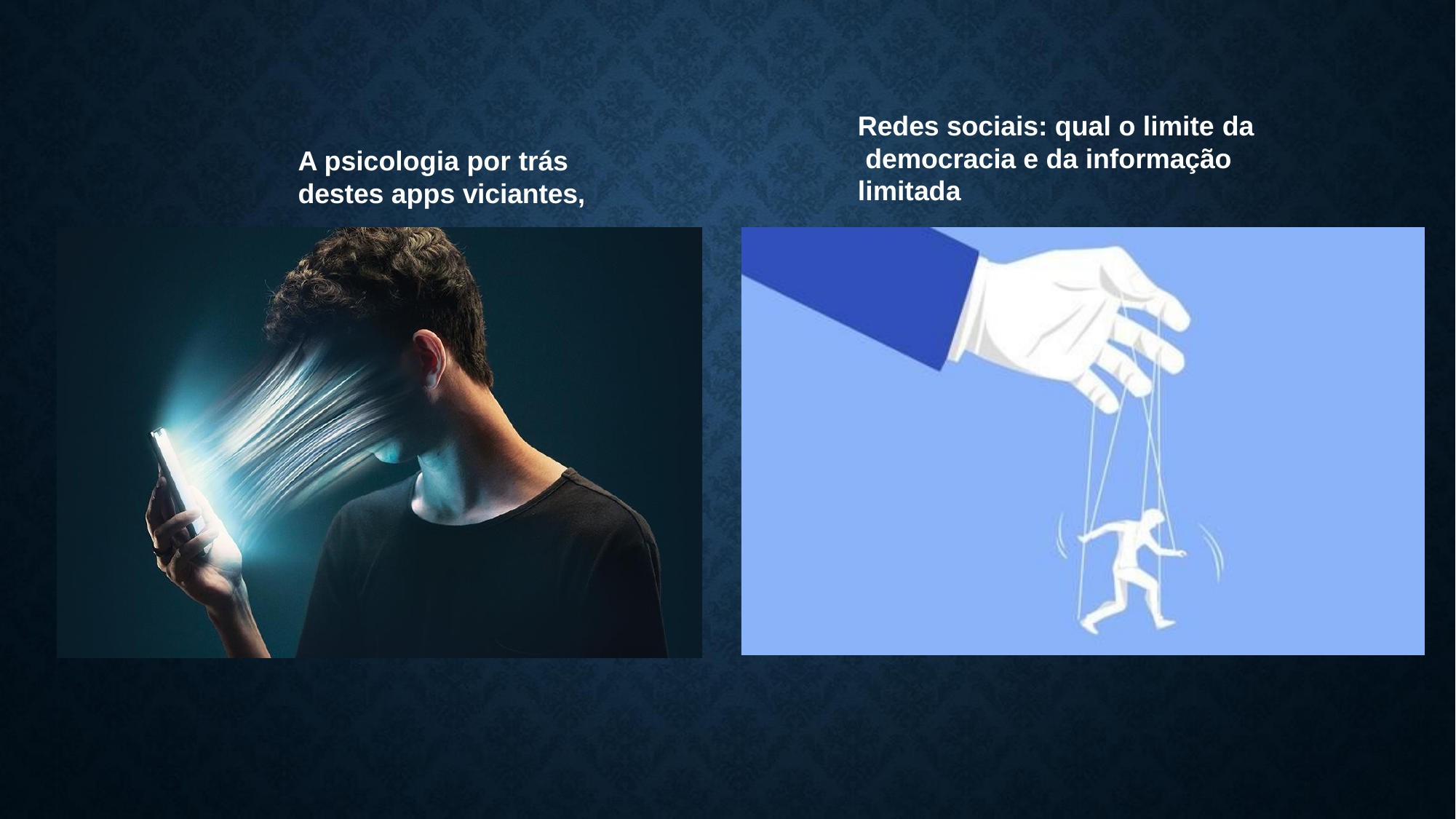

# Redes sociais: qual o limite da  democracia e da informação  limitada
A psicologia por trás  destes apps viciantes,